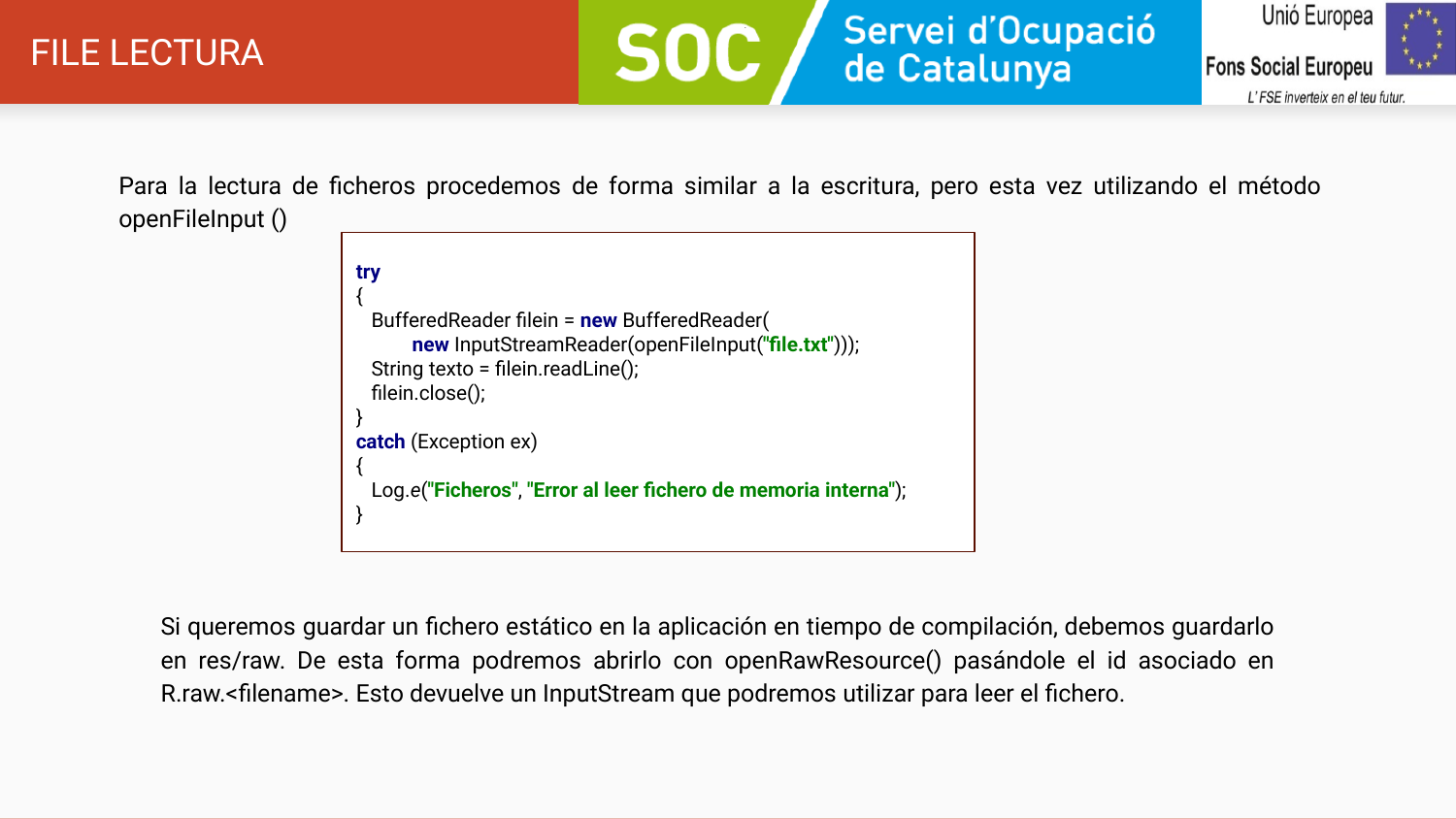

# FILE LECTURA
Para la lectura de ficheros procedemos de forma similar a la escritura, pero esta vez utilizando el método openFileInput ()
try
{
   BufferedReader filein = new BufferedReader(
           new InputStreamReader(openFileInput("file.txt")));
   String texto = filein.readLine();
   filein.close();
}
catch (Exception ex)
{
   Log.e("Ficheros", "Error al leer fichero de memoria interna");
}
Si queremos guardar un fichero estático en la aplicación en tiempo de compilación, debemos guardarlo en res/raw. De esta forma podremos abrirlo con openRawResource() pasándole el id asociado en R.raw.<filename>. Esto devuelve un InputStream que podremos utilizar para leer el fichero.